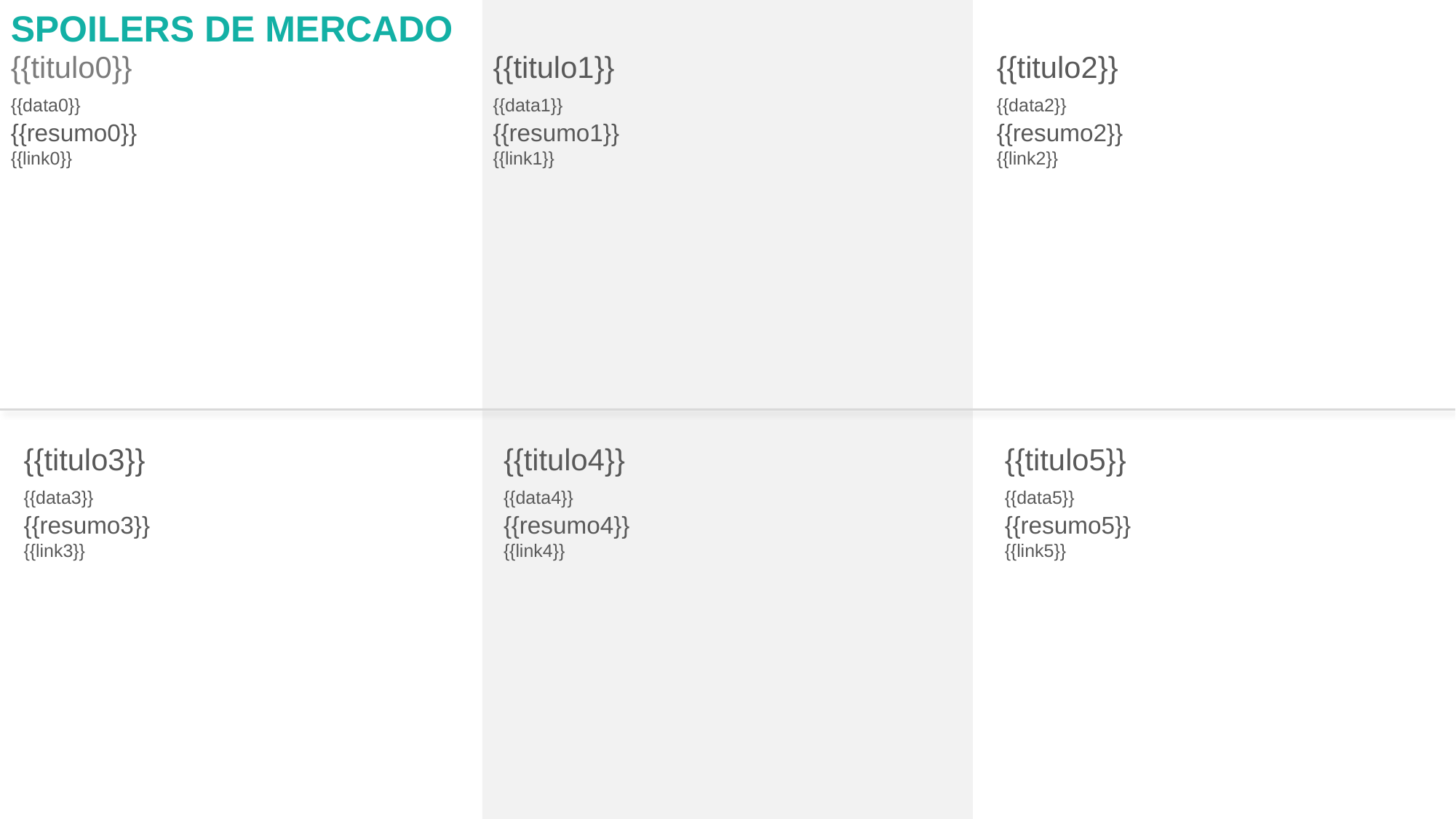

SPOILERS DE MERCADO

{{titulo1}}
{{data1}}
{{resumo1}}
{{link1}}
{{titulo2}}
{{data2}}
{{resumo2}}
{{link2}}
{{titulo0}}
{{data0}}
{{resumo0}}
{{link0}}
{{titulo5}}
{{data5}}
{{resumo5}}
{{link5}}
{{titulo4}}
{{data4}}
{{resumo4}}
{{link4}}
{{titulo3}}
{{data3}}
{{resumo3}}
{{link3}}